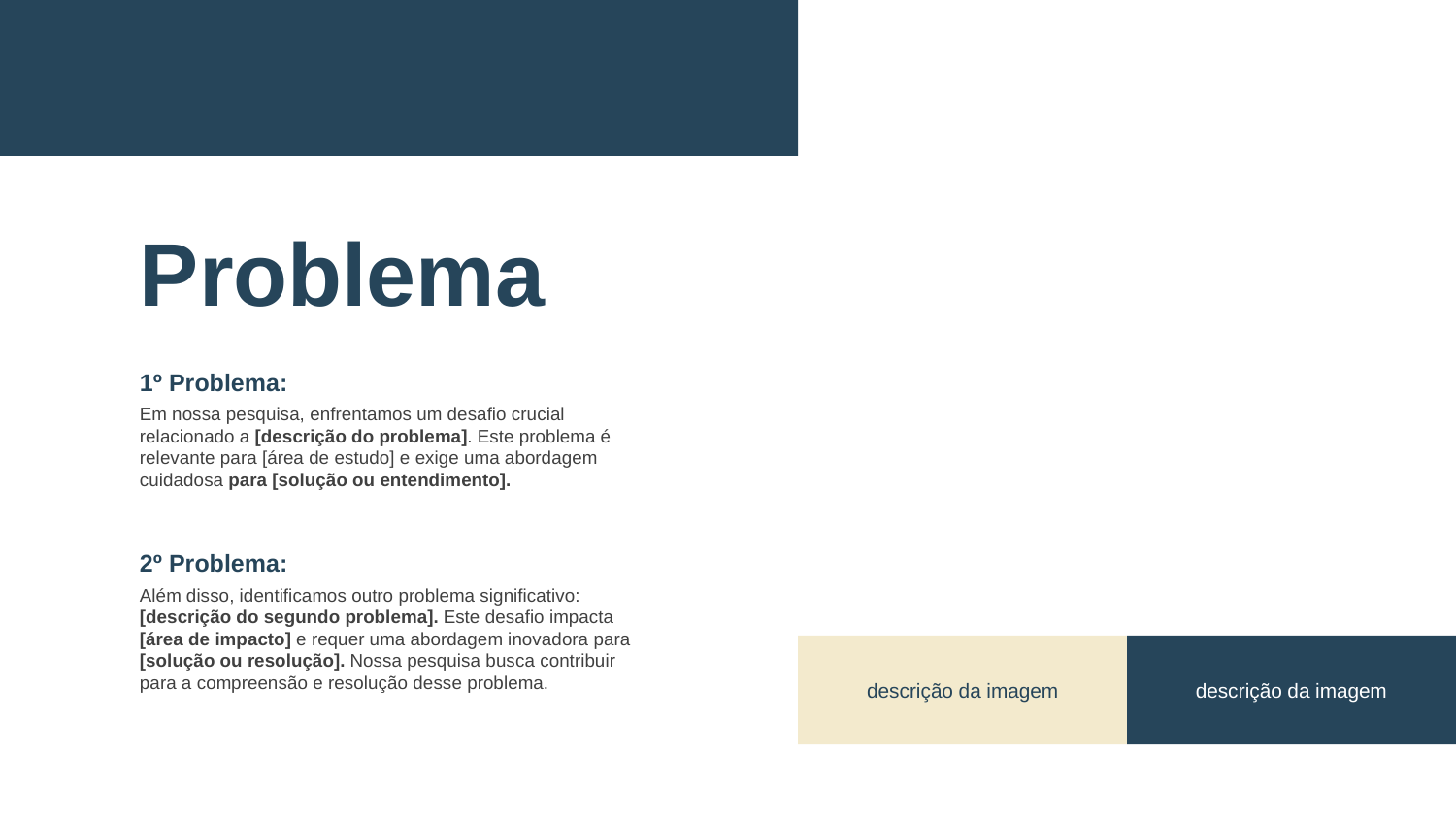

Problema
1º Problema:
Em nossa pesquisa, enfrentamos um desafio crucial relacionado a [descrição do problema]. Este problema é relevante para [área de estudo] e exige uma abordagem cuidadosa para [solução ou entendimento].
2º Problema:
Além disso, identificamos outro problema significativo: [descrição do segundo problema]. Este desafio impacta [área de impacto] e requer uma abordagem inovadora para [solução ou resolução]. Nossa pesquisa busca contribuir para a compreensão e resolução desse problema.
descrição da imagem
descrição da imagem